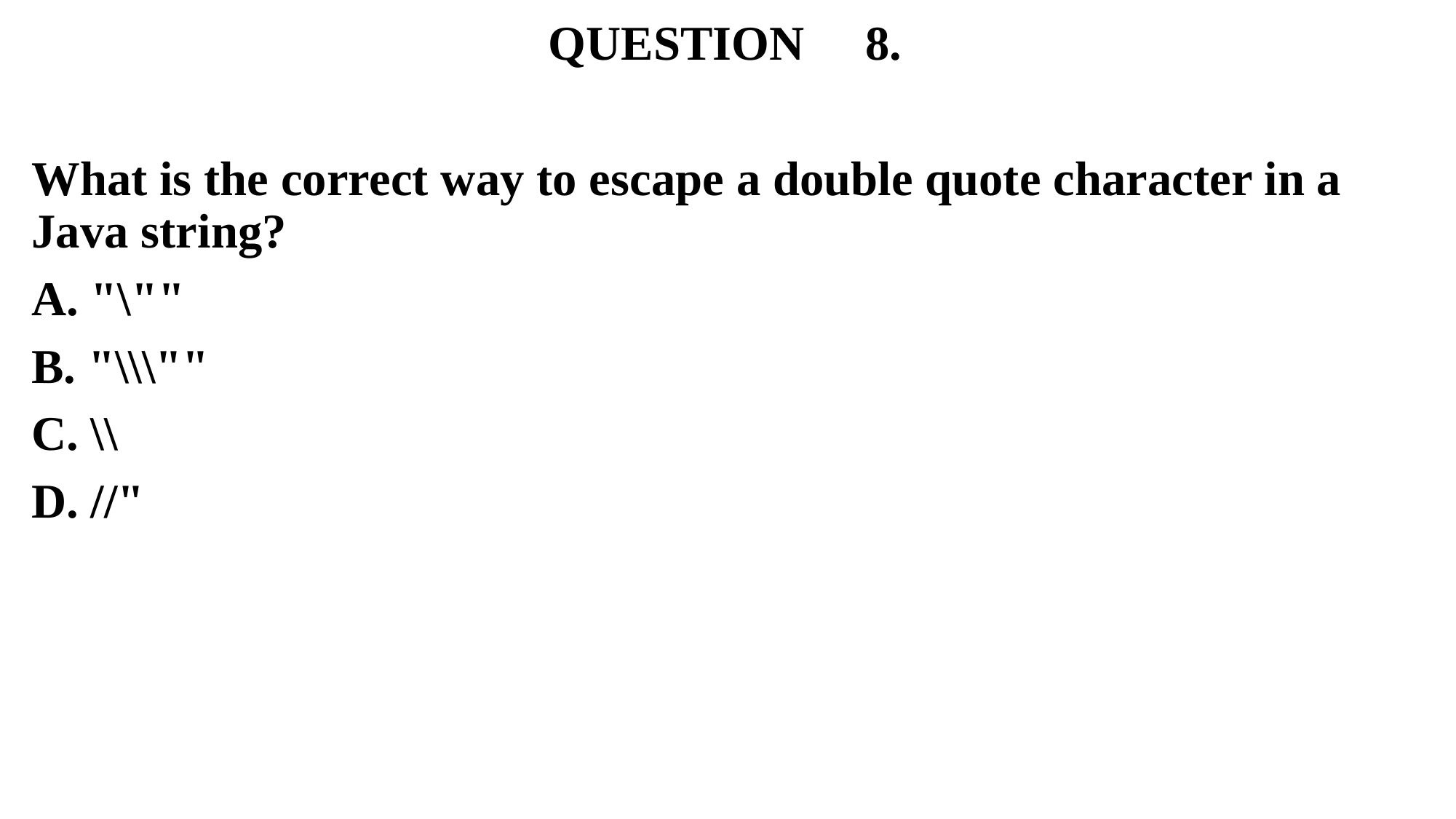

QUESTION     8.

What is the correct way to escape a double quote character in a Java string?
A. "\""
B. "\\\""
C. \\
D. //"